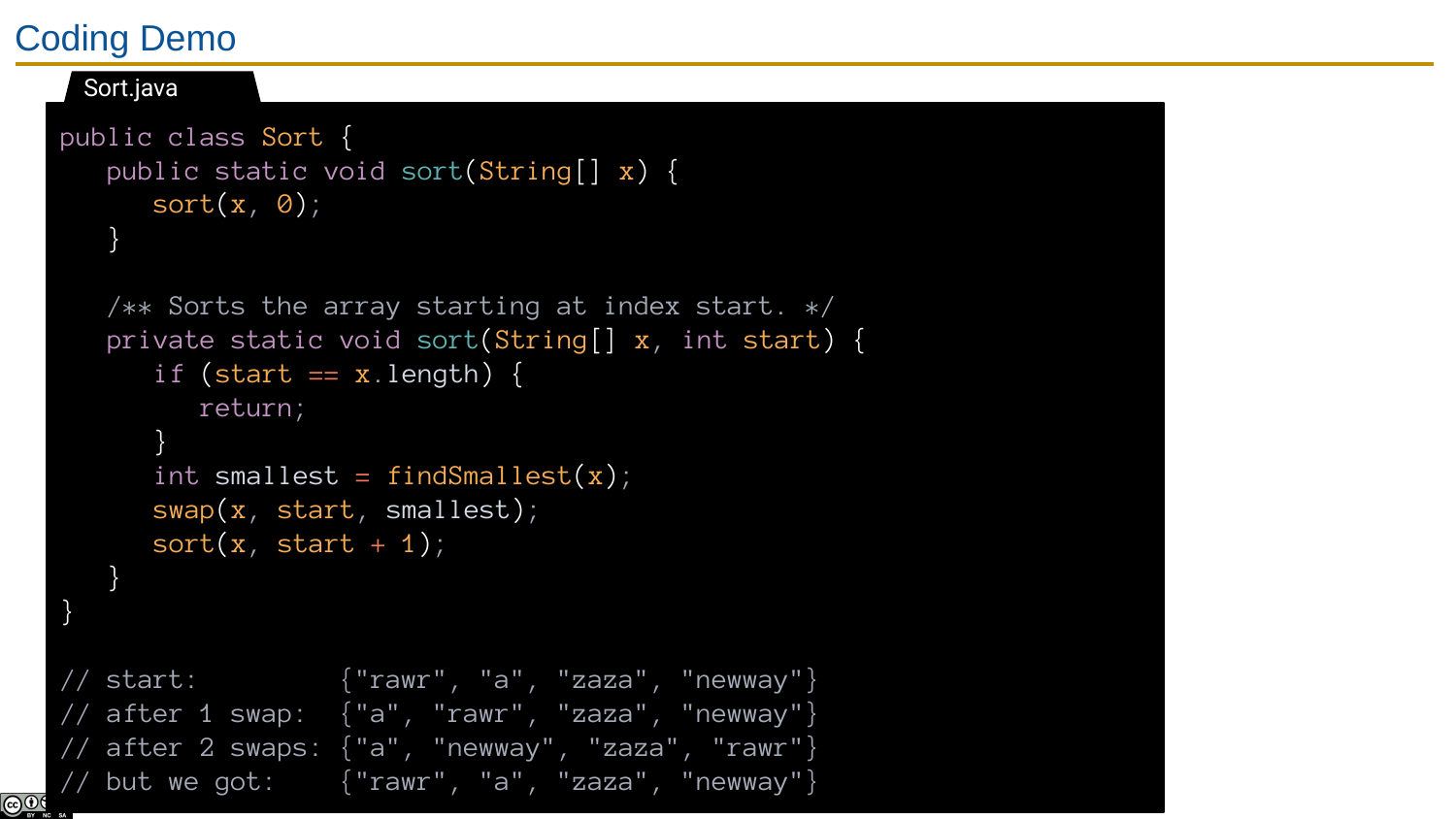

# Coding Demo
Sort.java
public class Sort {
   public static void sort(String[] x) {
      sort(x, 0);
   }

   /** Sorts the array starting at index start. */
   private static void sort(String[] x, int start) {
      if (start == x.length) {
         return;
      }
      int smallest = findSmallest(x);
      swap(x, start, smallest);
      sort(x, start + 1);
   }
}

// start:         {"rawr", "a", "zaza", "newway"}
// after 1 swap:  {"a", "rawr", "zaza", "newway"}
// after 2 swaps: {"a", "newway", "zaza", "rawr"}
// but we got:    {"rawr", "a", "zaza", "newway"}